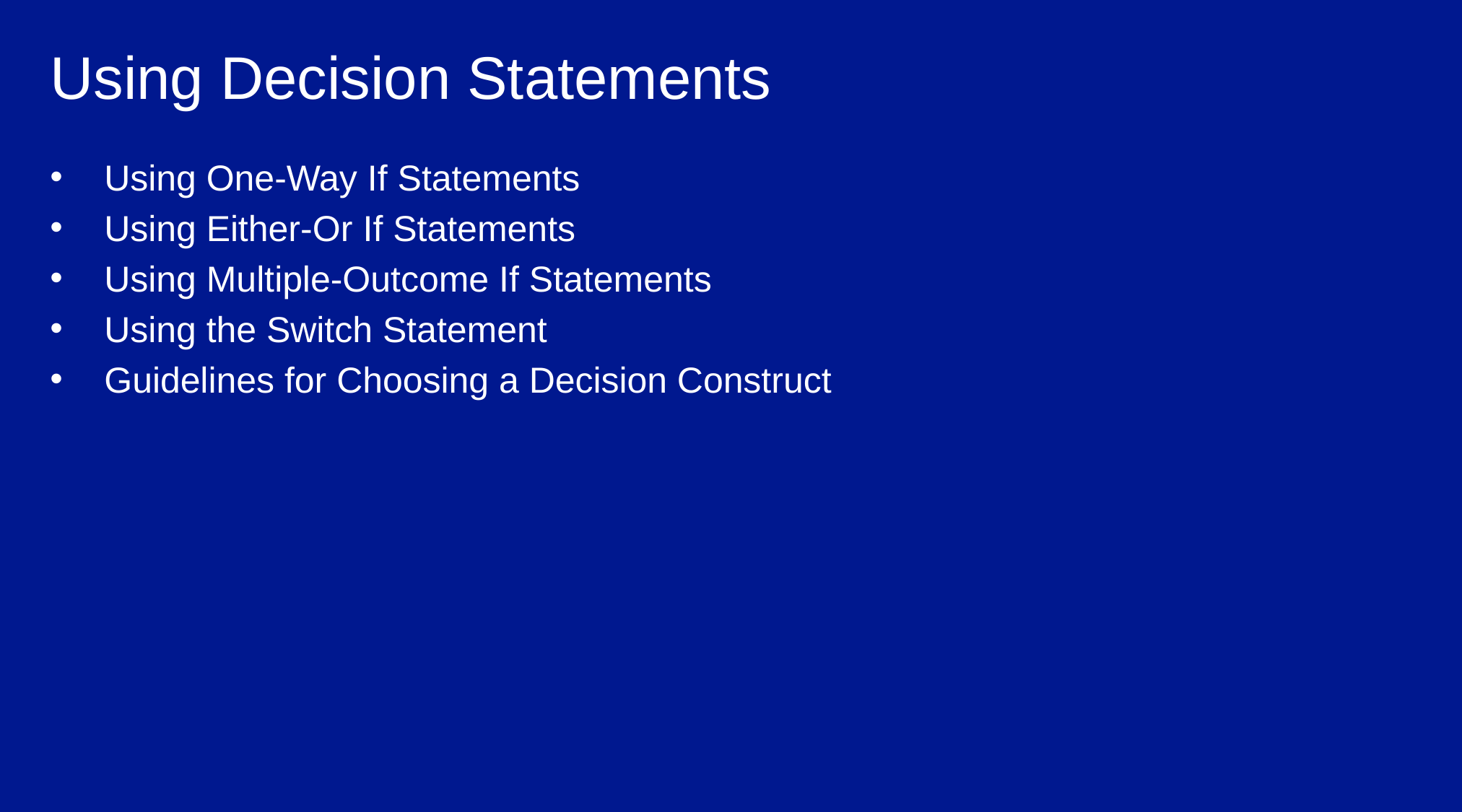

# Using Decision Statements
Using One-Way If Statements
Using Either-Or If Statements
Using Multiple-Outcome If Statements
Using the Switch Statement
Guidelines for Choosing a Decision Construct